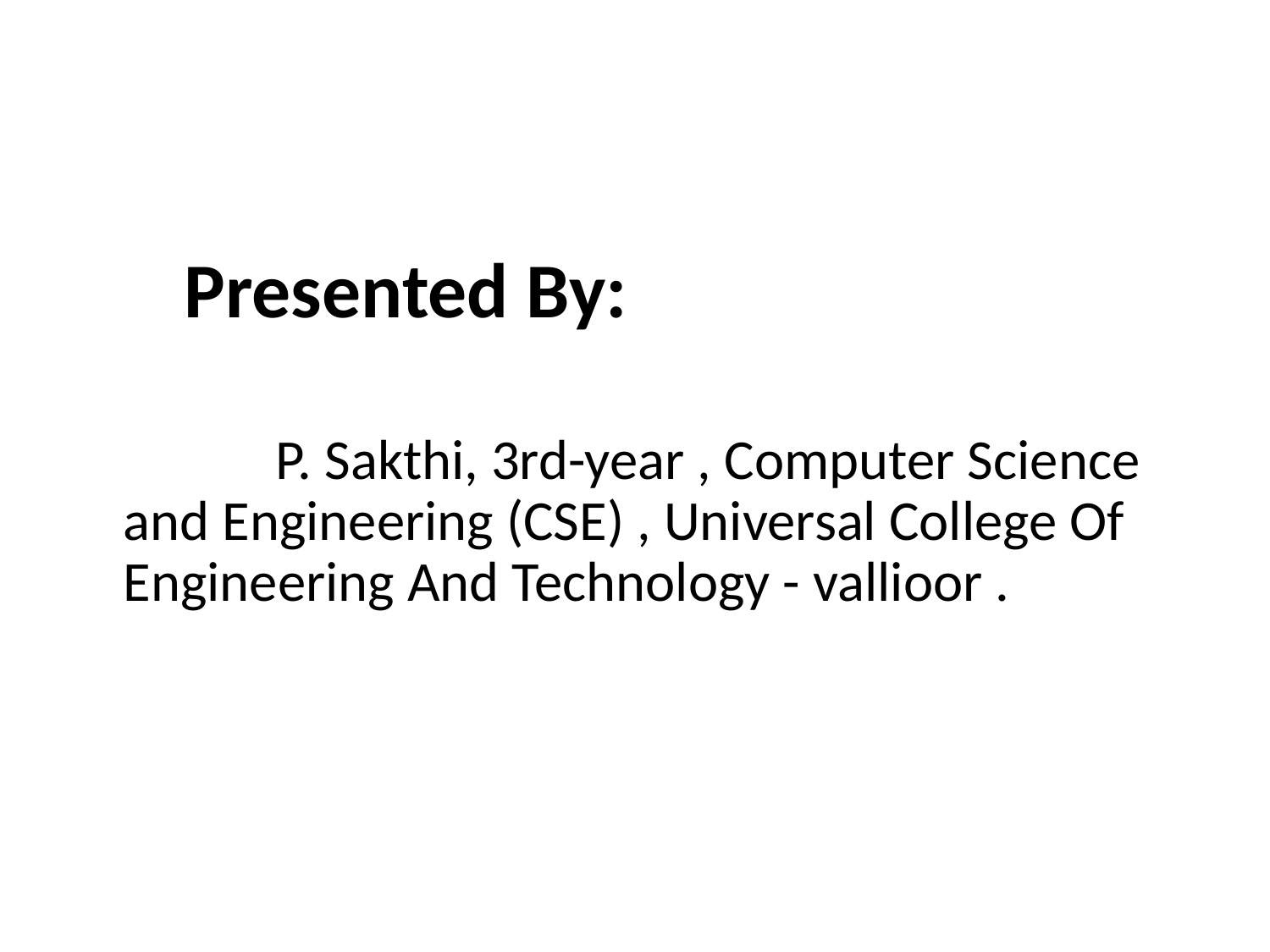

Presented By:

            P. Sakthi, 3rd-year , Computer Science and Engineering (CSE) , Universal College Of Engineering And Technology - vallioor .